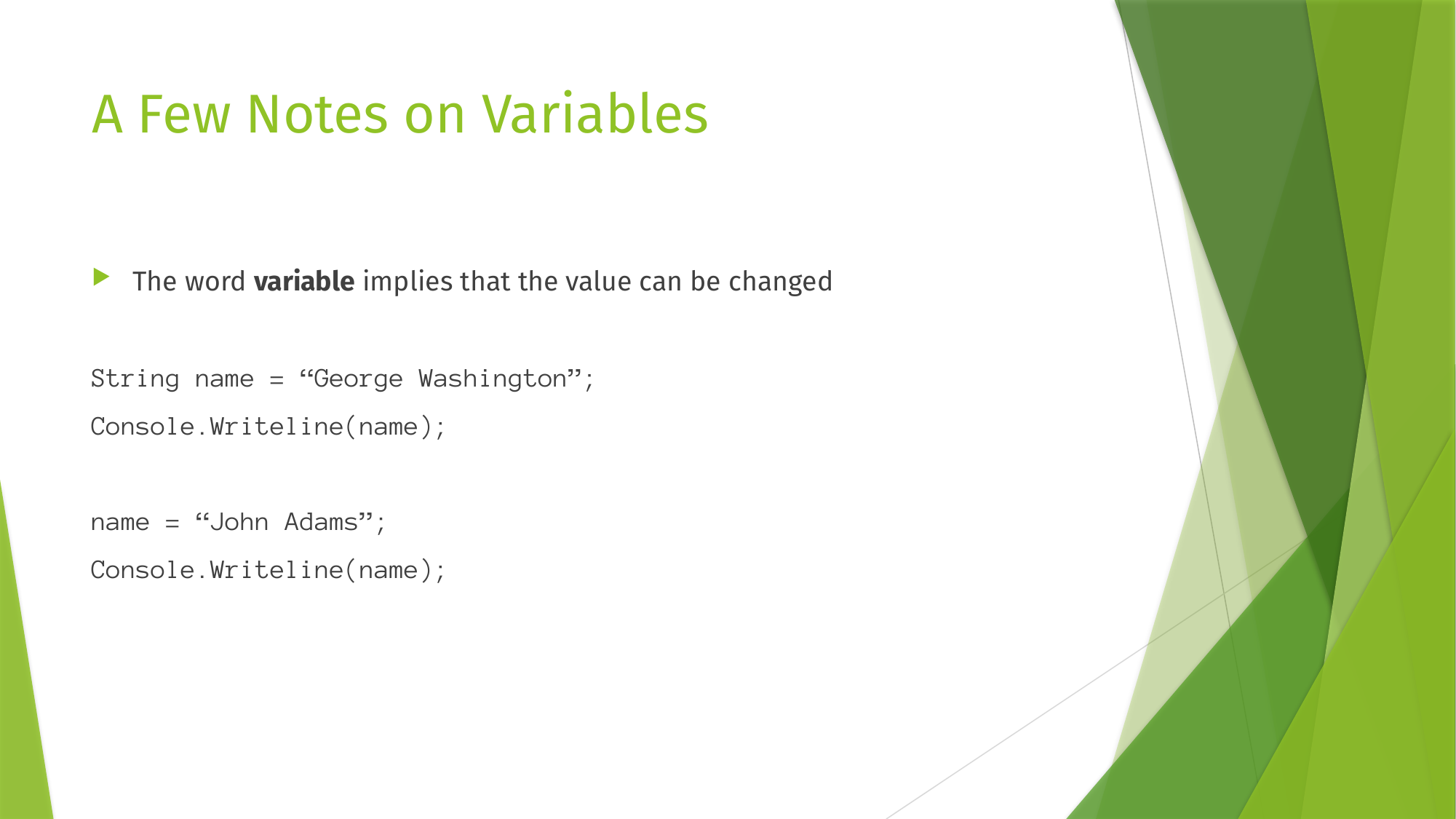

# A Few Notes on Variables
The word variable implies that the value can be changed

String name = “George Washington”;
Console.Writeline(name);

name = “John Adams”;
Console.Writeline(name);